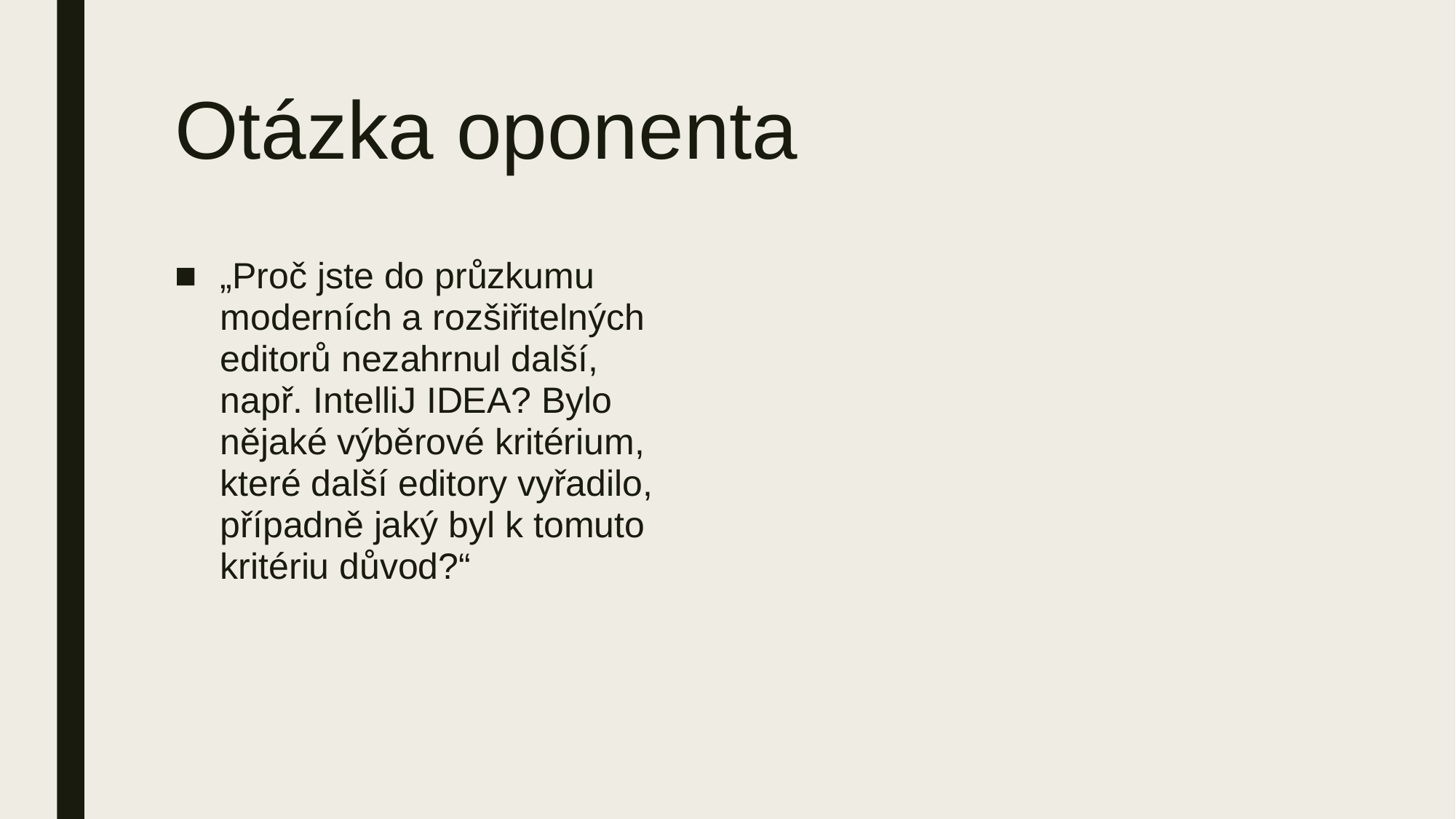

# Otázka oponenta
„Proč jste do průzkumu moderních a rozšiřitelných editorů nezahrnul další, např. IntelliJ IDEA? Bylo nějaké výběrové kritérium, které další editory vyřadilo, případně jaký byl k tomuto kritériu důvod?“